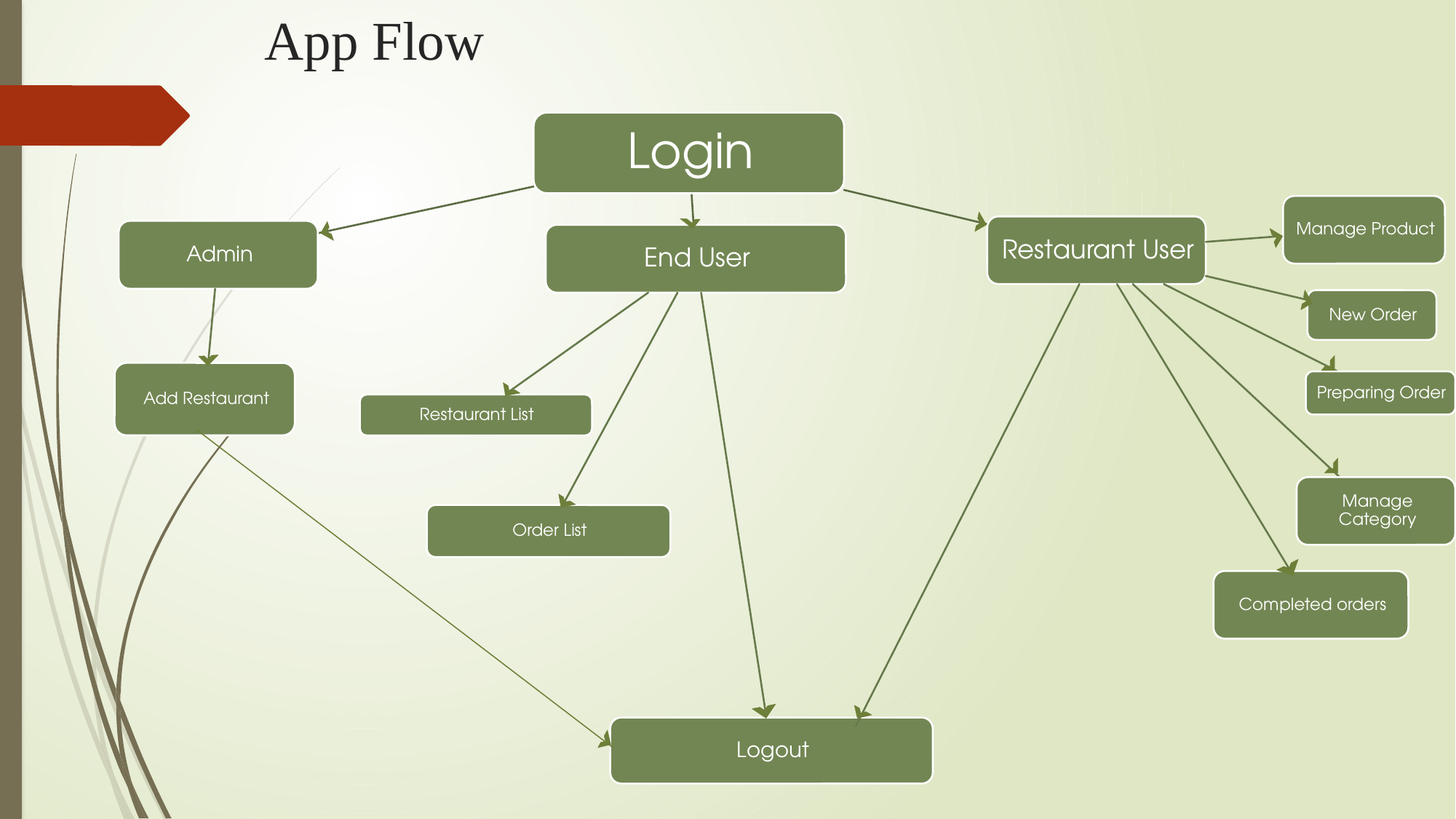

# App Flow
Login
Admin
Add Restaurant
End User
Restaurant List
Logout
Order List
Restaurant User
Manage Category
Manage Product
Completed orders
New Order
Preparing Order